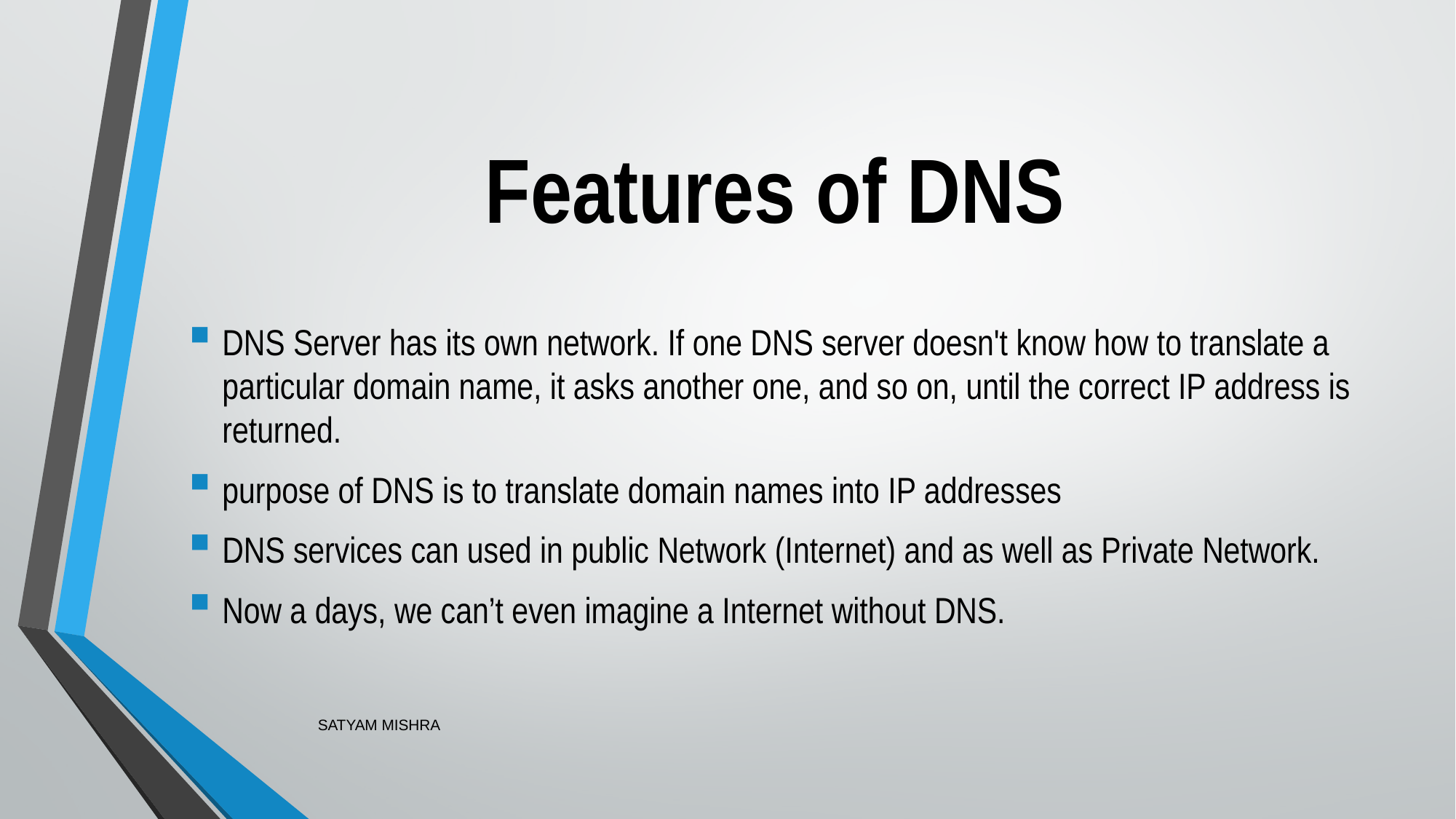

# Features of DNS
DNS Server has its own network. If one DNS server doesn't know how to translate a particular domain name, it asks another one, and so on, until the correct IP address is returned.
purpose of DNS is to translate domain names into IP addresses
DNS services can used in public Network (Internet) and as well as Private Network.
Now a days, we can’t even imagine a Internet without DNS.

SATYAM MISHRA